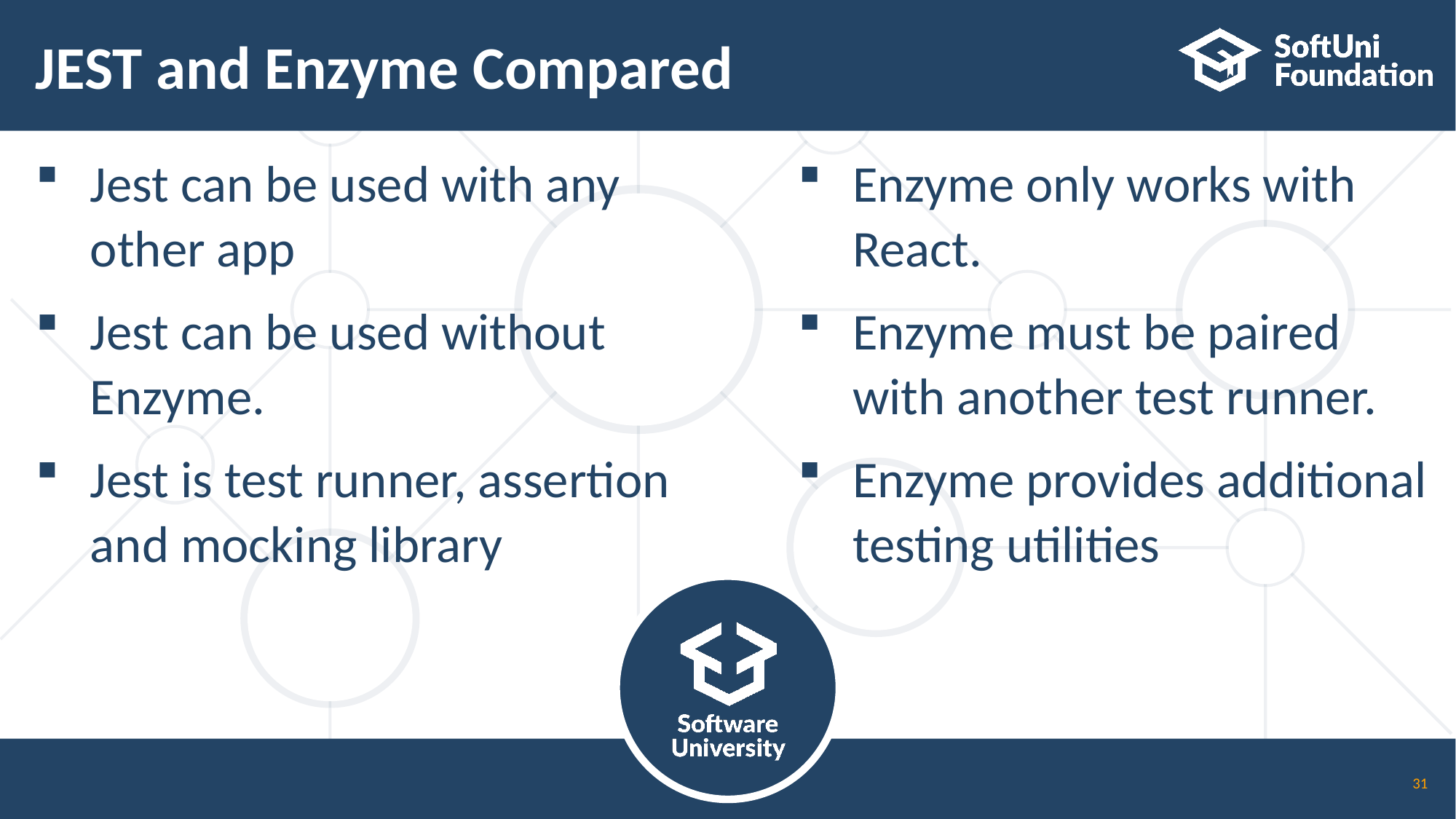

# JEST and Enzyme Compared
Jest can be used with any
other app
Jest can be used without
Enzyme.
Jest is test runner, assertion
and mocking library

Enzyme only works with
React.
Enzyme must be paired
with another test runner.
Enzyme provides additional testing utilities
31